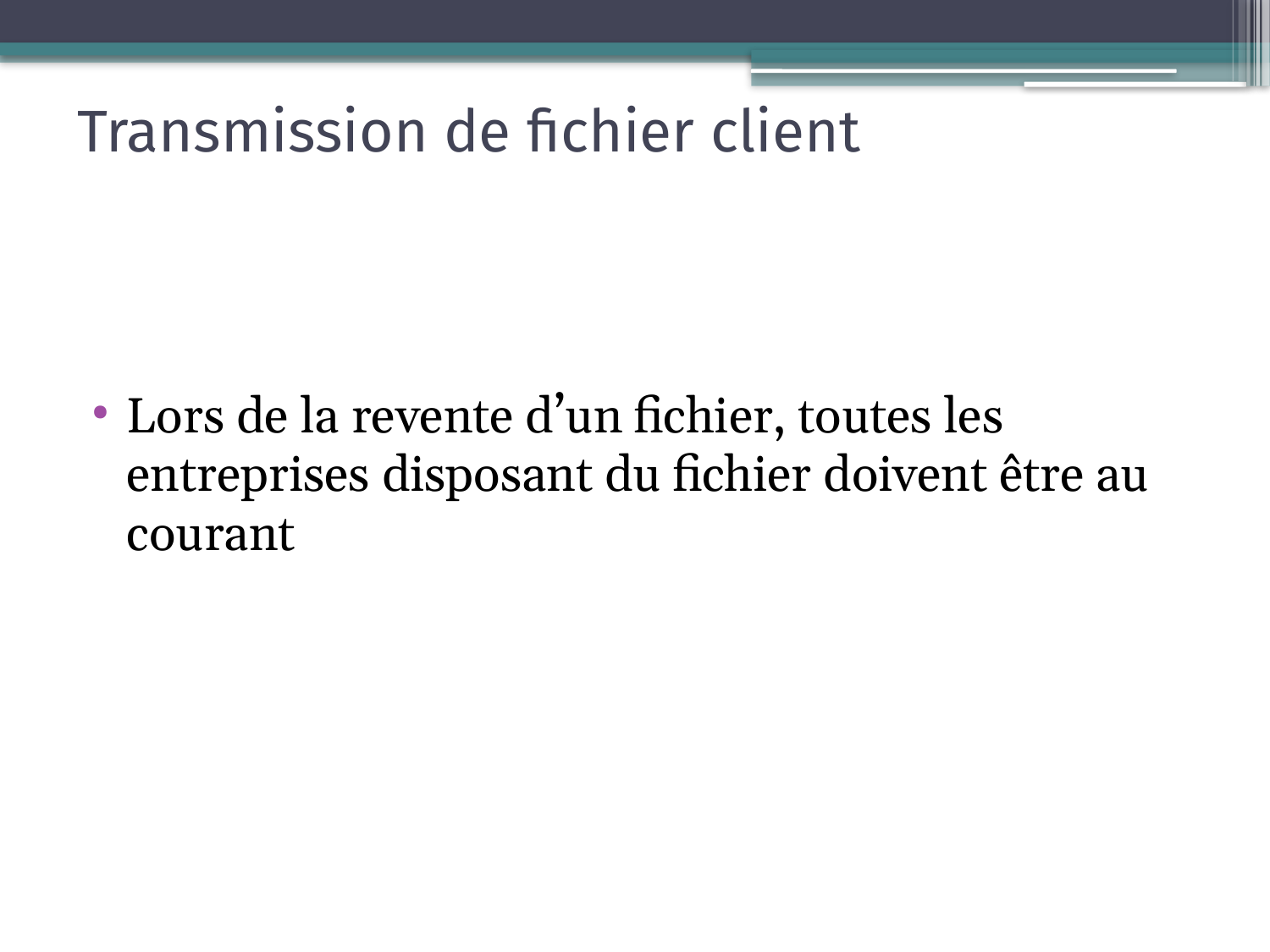

# Transmission de fichier client

Lors de la revente d’un fichier, toutes les entreprises disposant du fichier doivent être au courant